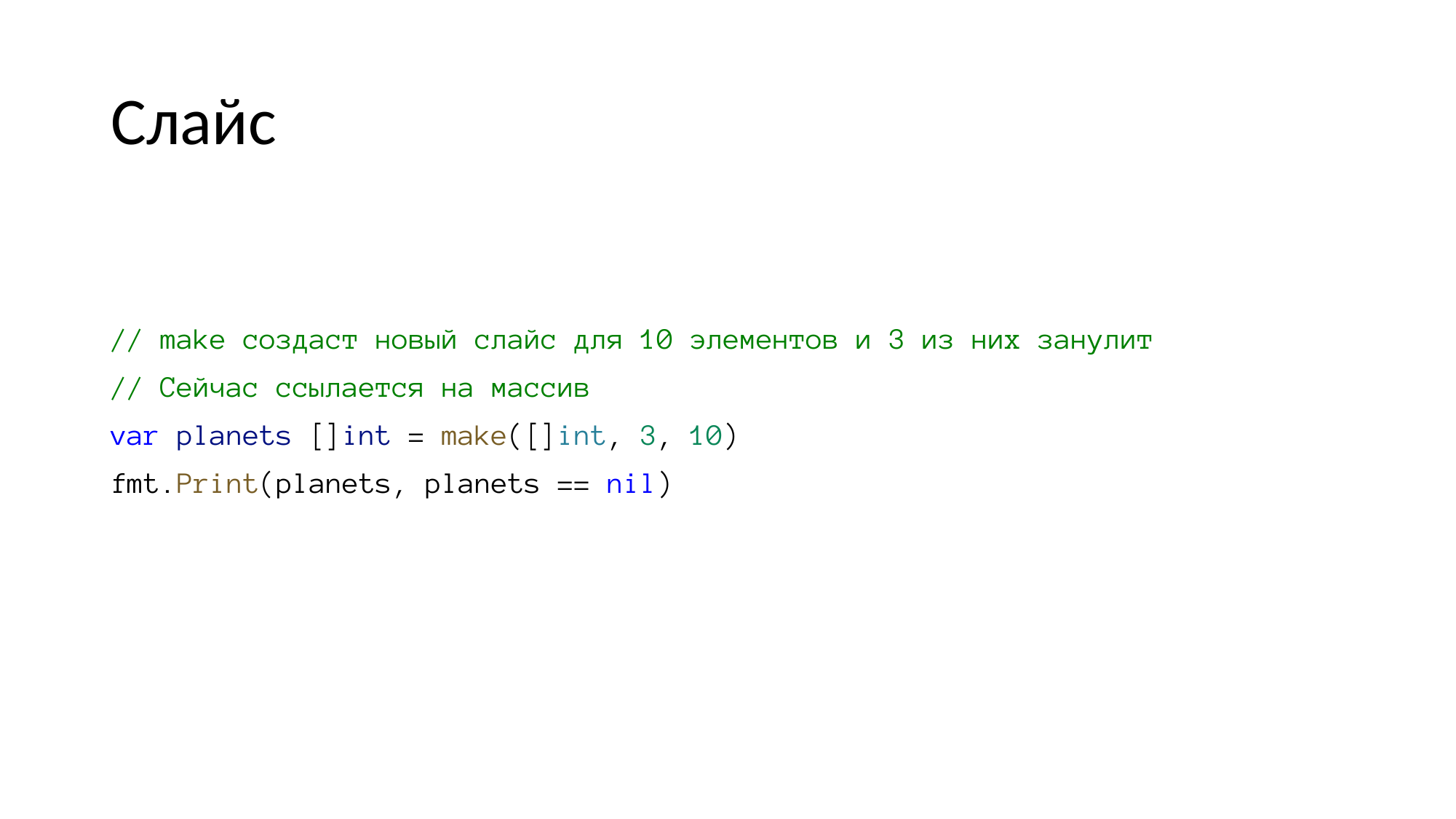

# Слайс

// make создаст новый слайс для 10 элементов и 3 из них занулит
// Сейчас ссылается на массив
var planets []int = make([]int, 3, 10)
fmt.Print(planets, planets == nil)